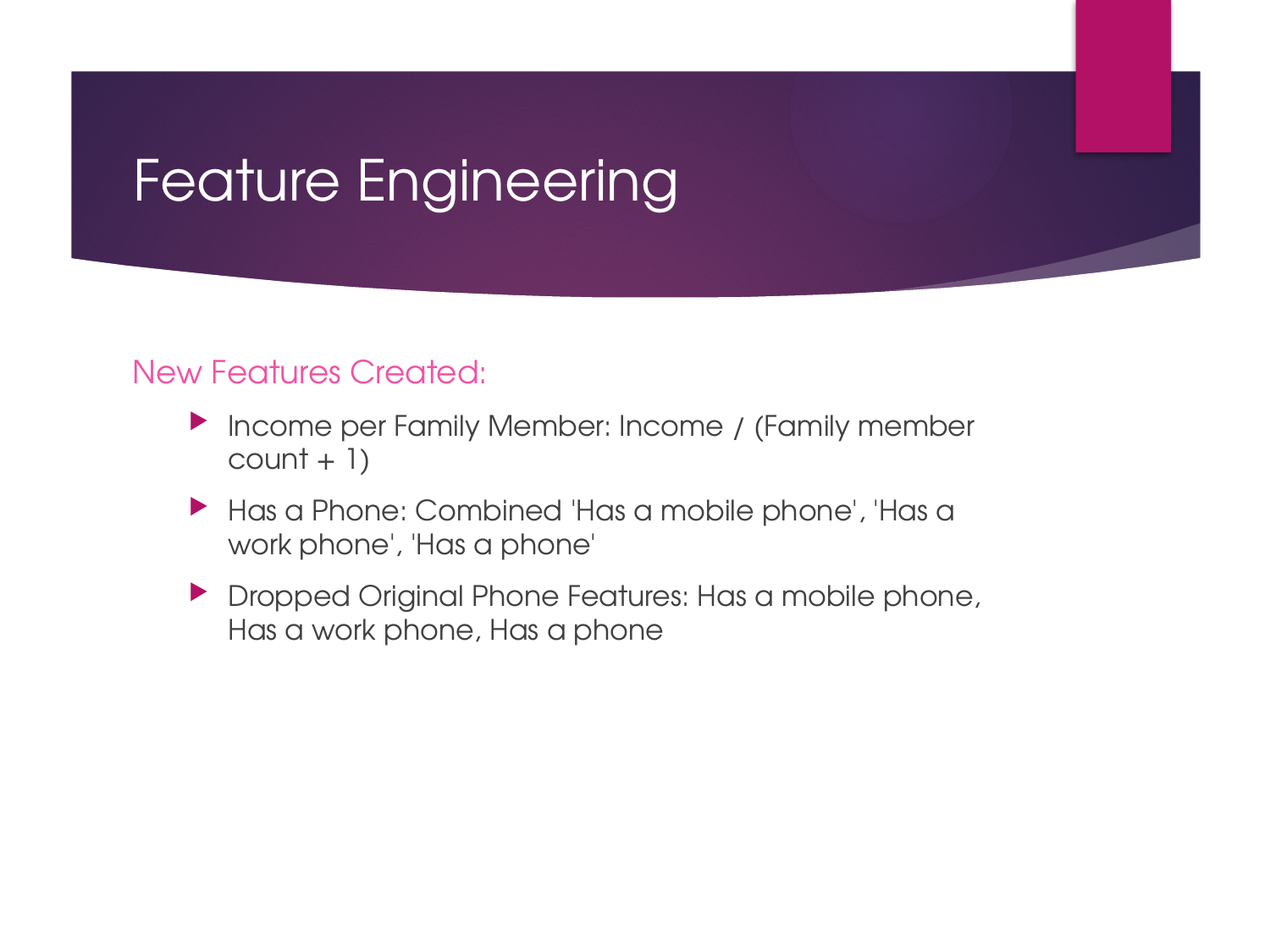

# Feature Engineering
New Features Created:
Income per Family Member: Income / (Family member count + 1)
Has a Phone: Combined 'Has a mobile phone', 'Has a work phone', 'Has a phone'
Dropped Original Phone Features: Has a mobile phone, Has a work phone, Has a phone